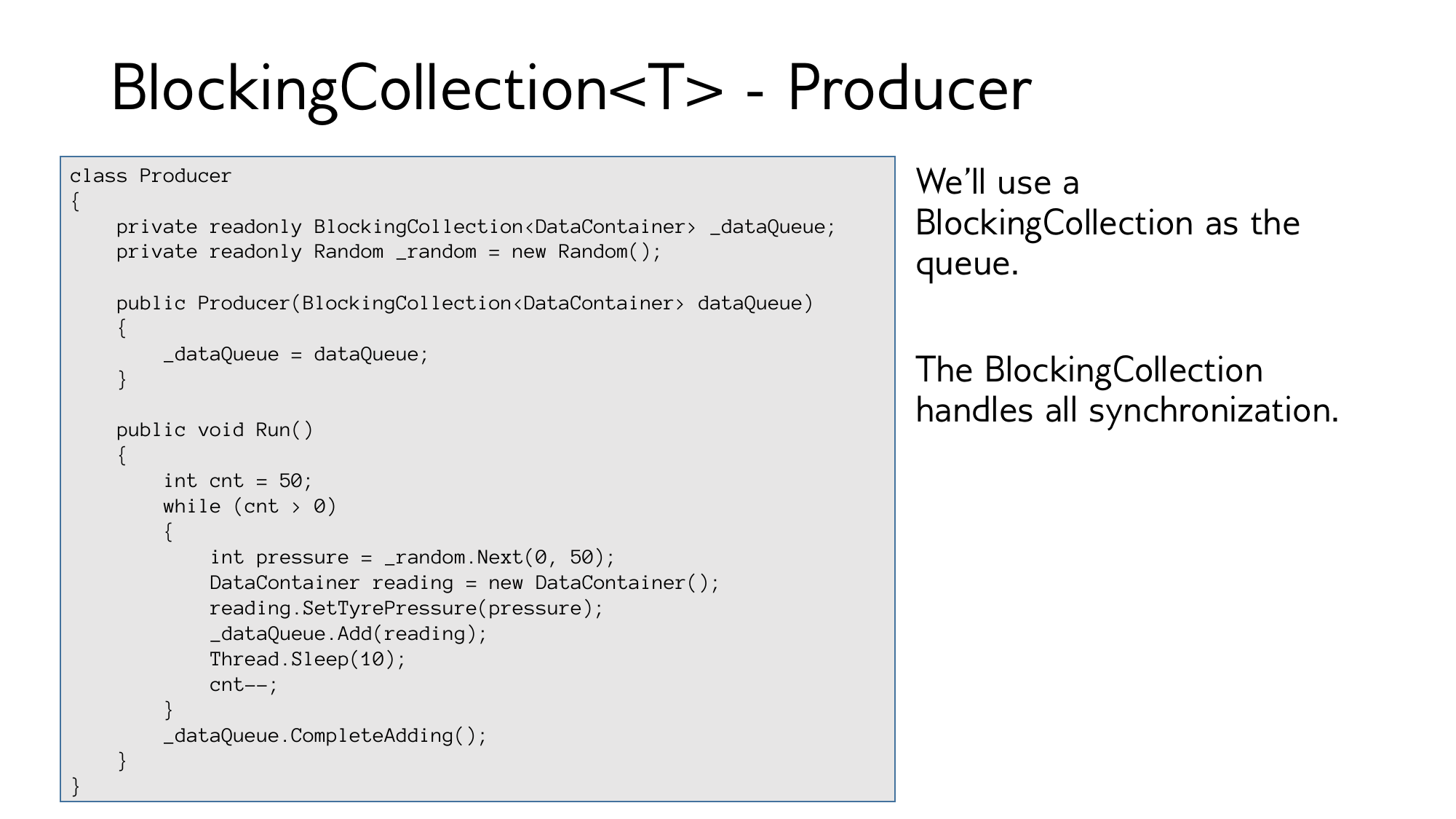

# BlockingCollection<T> - Producer
class Producer
{
    private readonly BlockingCollection<DataContainer> _dataQueue;
    private readonly Random _random = new Random();

    public Producer(BlockingCollection<DataContainer> dataQueue)
    {
        _dataQueue = dataQueue;
    }

    public void Run()
    {
        int cnt = 50;
        while (cnt > 0)
        {
            int pressure = _random.Next(0, 50);
            DataContainer reading = new DataContainer();
            reading.SetTyrePressure(pressure);
            _dataQueue.Add(reading);
            Thread.Sleep(10);
            cnt--;
        }
        _dataQueue.CompleteAdding();
    }
}
We’ll use a BlockingCollection as the queue.

The BlockingCollection handles all synchronization.